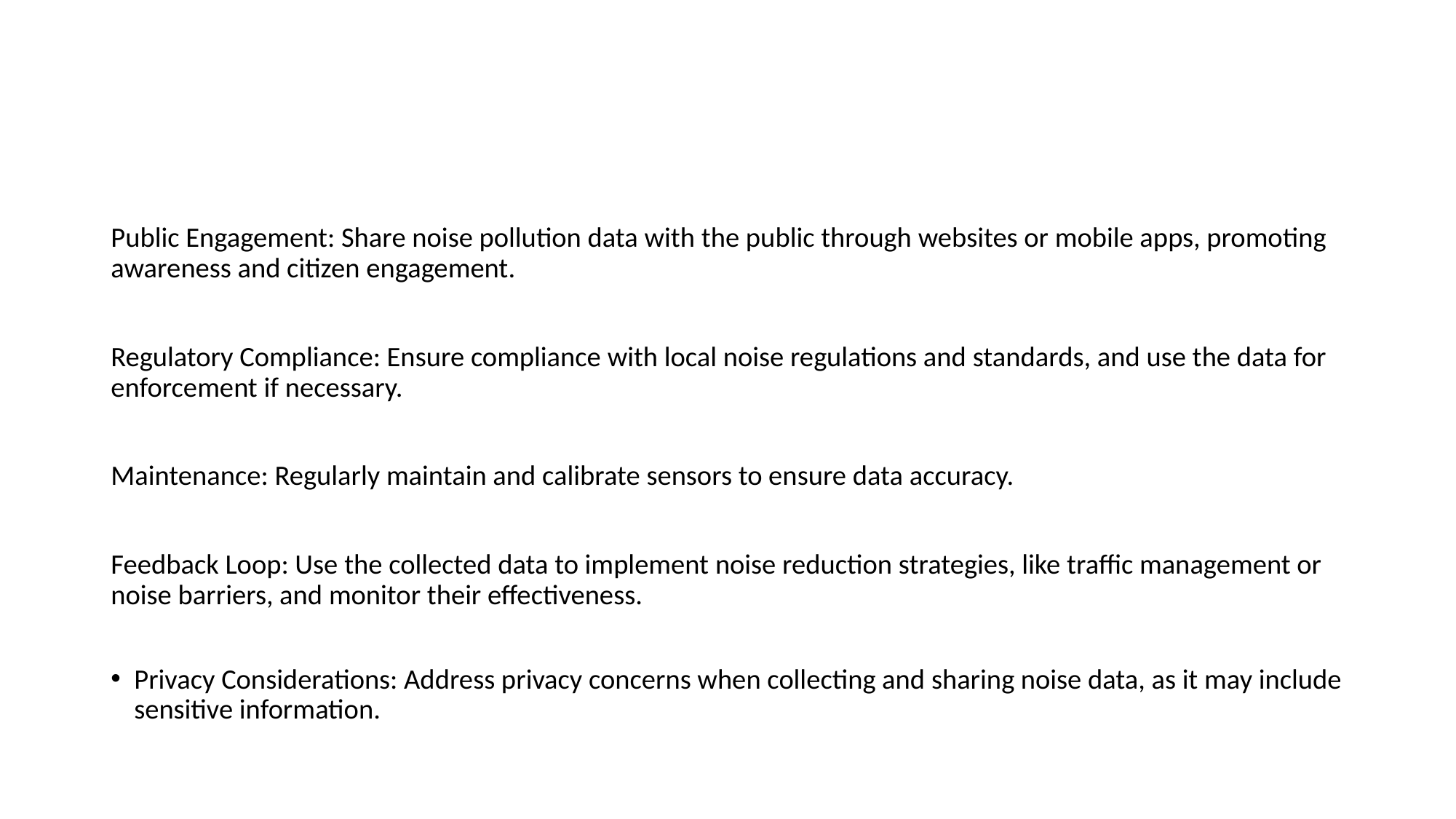

#
Public Engagement: Share noise pollution data with the public through websites or mobile apps, promoting awareness and citizen engagement.

Regulatory Compliance: Ensure compliance with local noise regulations and standards, and use the data for enforcement if necessary.

Maintenance: Regularly maintain and calibrate sensors to ensure data accuracy.

Feedback Loop: Use the collected data to implement noise reduction strategies, like traffic management or noise barriers, and monitor their effectiveness.

Privacy Considerations: Address privacy concerns when collecting and sharing noise data, as it may include sensitive information.